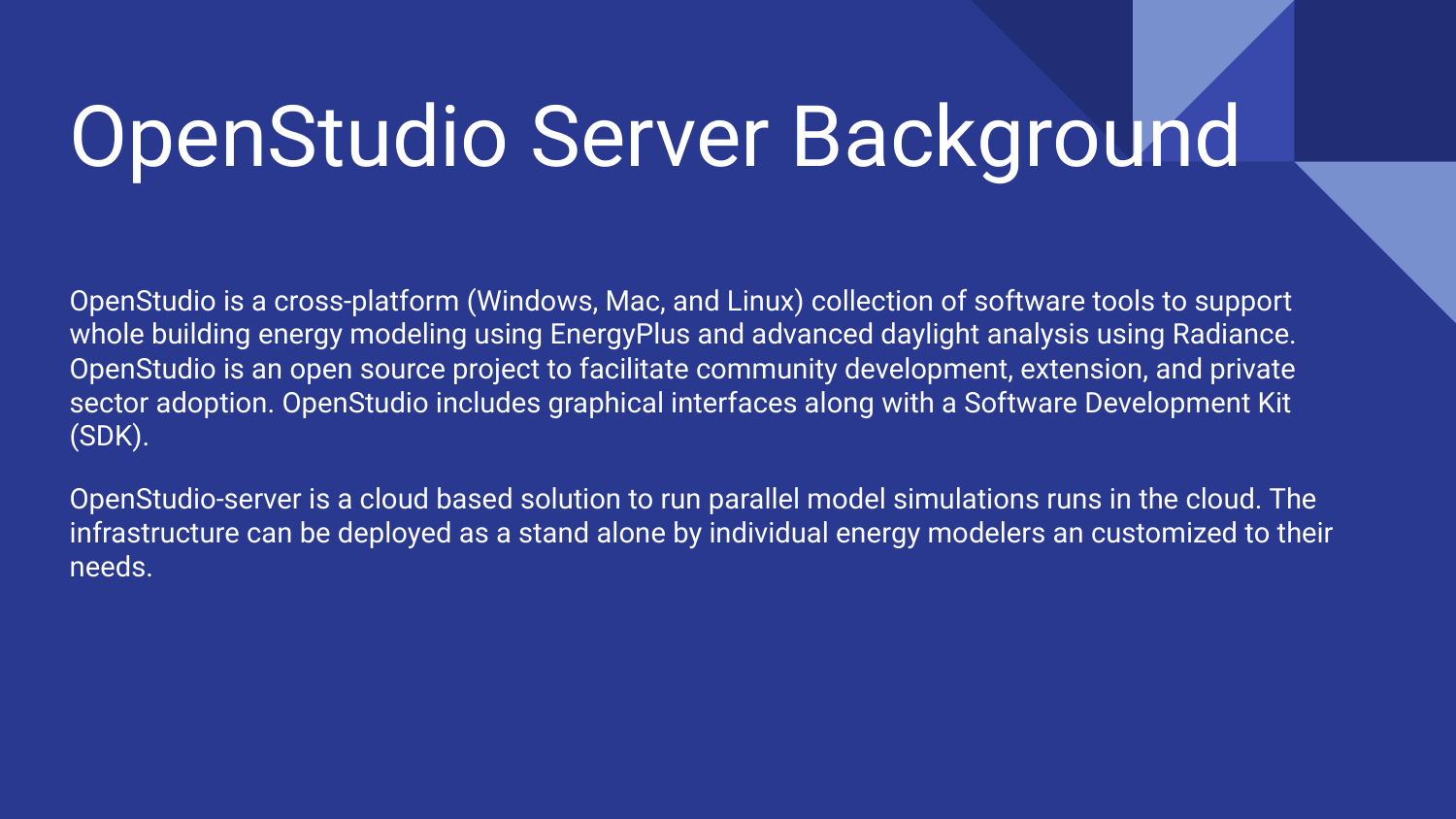

# OpenStudio Server Background
OpenStudio is a cross-platform (Windows, Mac, and Linux) collection of software tools to support whole building energy modeling using EnergyPlus and advanced daylight analysis using Radiance. OpenStudio is an open source project to facilitate community development, extension, and private sector adoption. OpenStudio includes graphical interfaces along with a Software Development Kit (SDK).

OpenStudio-server is a cloud based solution to run parallel model simulations runs in the cloud. The infrastructure can be deployed as a stand alone by individual energy modelers an customized to their needs.